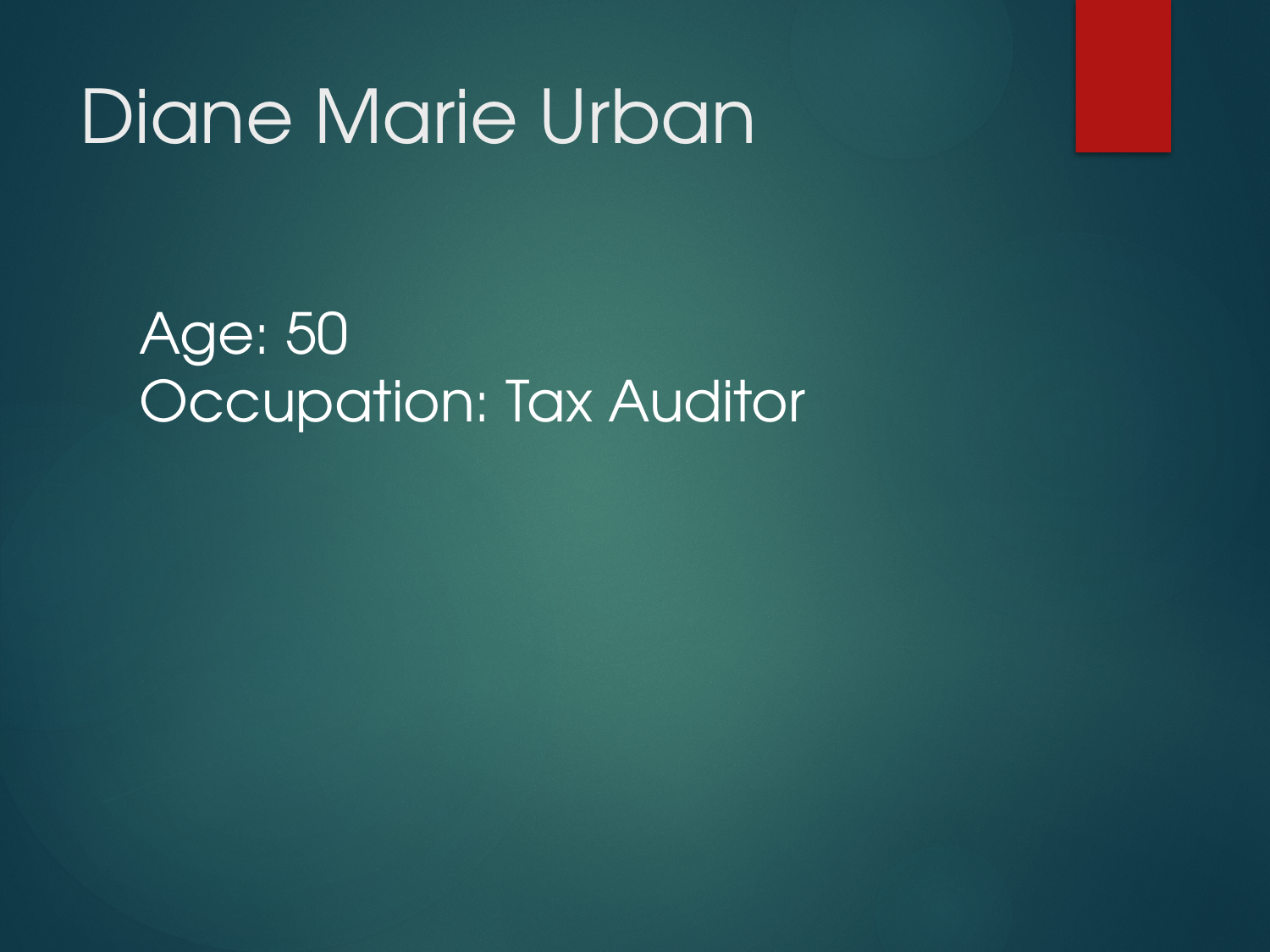

# Diane Marie Urban

Age: 50
Occupation: Tax Auditor